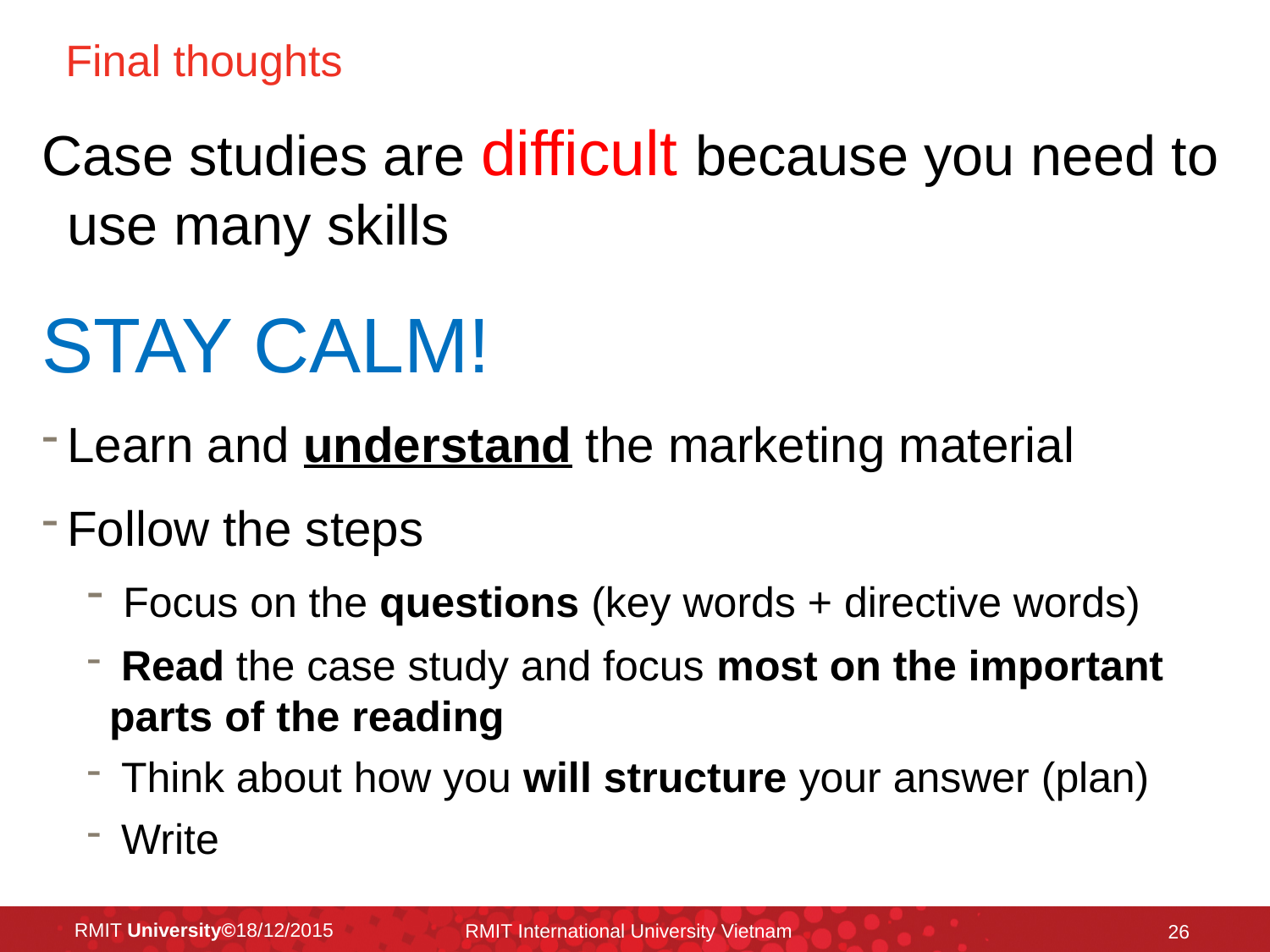

# Final thoughts
Case studies are difficult because you need to use many skills
STAY CALM!
Learn and understand the marketing material
Follow the steps
 Focus on the questions (key words + directive words)
 Read the case study and focus most on the important parts of the reading
 Think about how you will structure your answer (plan)
 Write
RMIT University©18/12/2015
RMIT International University Vietnam
26